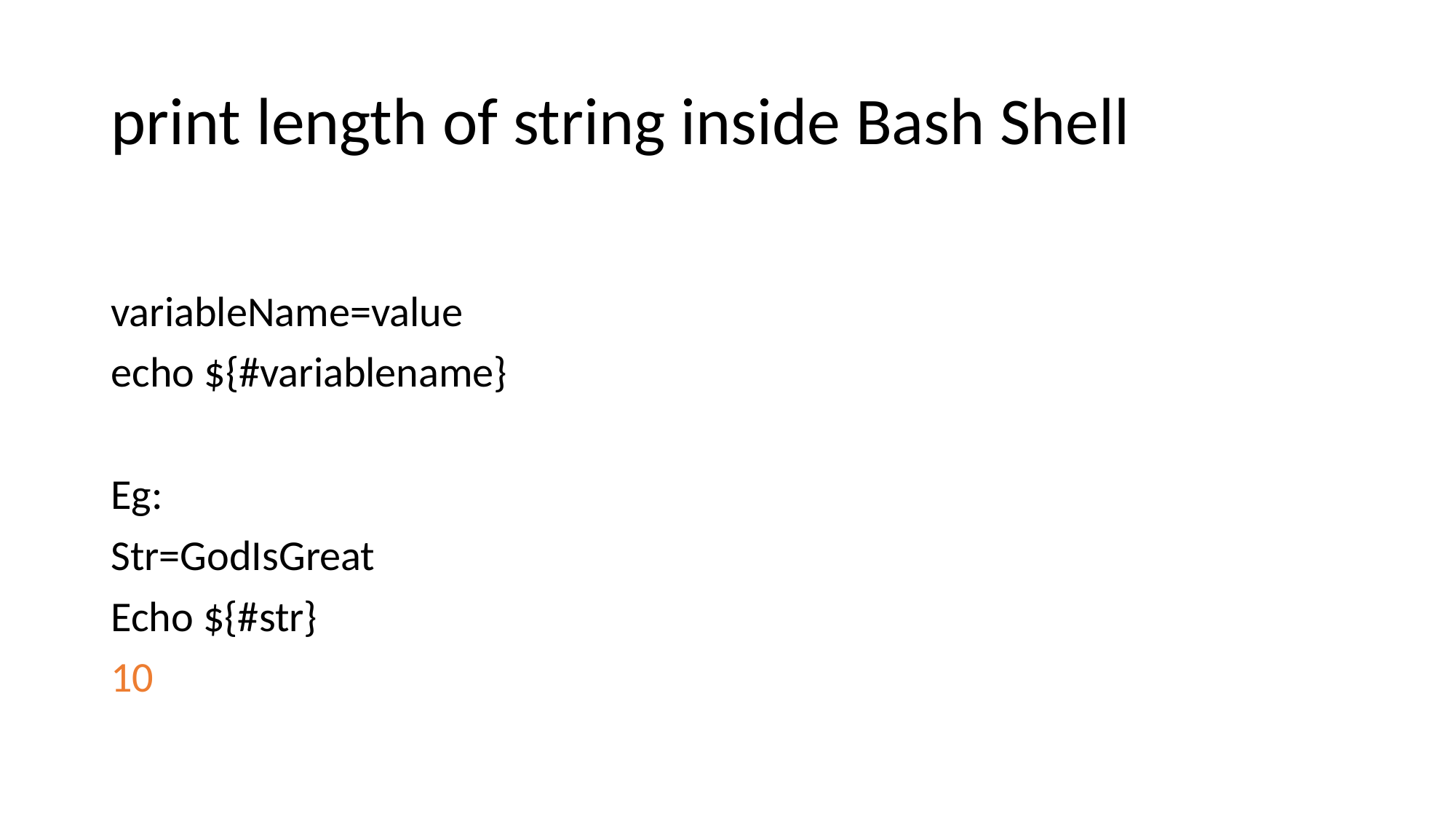

# print length of string inside Bash Shell

variableName=value
echo ${#variablename}

Eg:
Str=GodIsGreat
Echo ${#str}
10